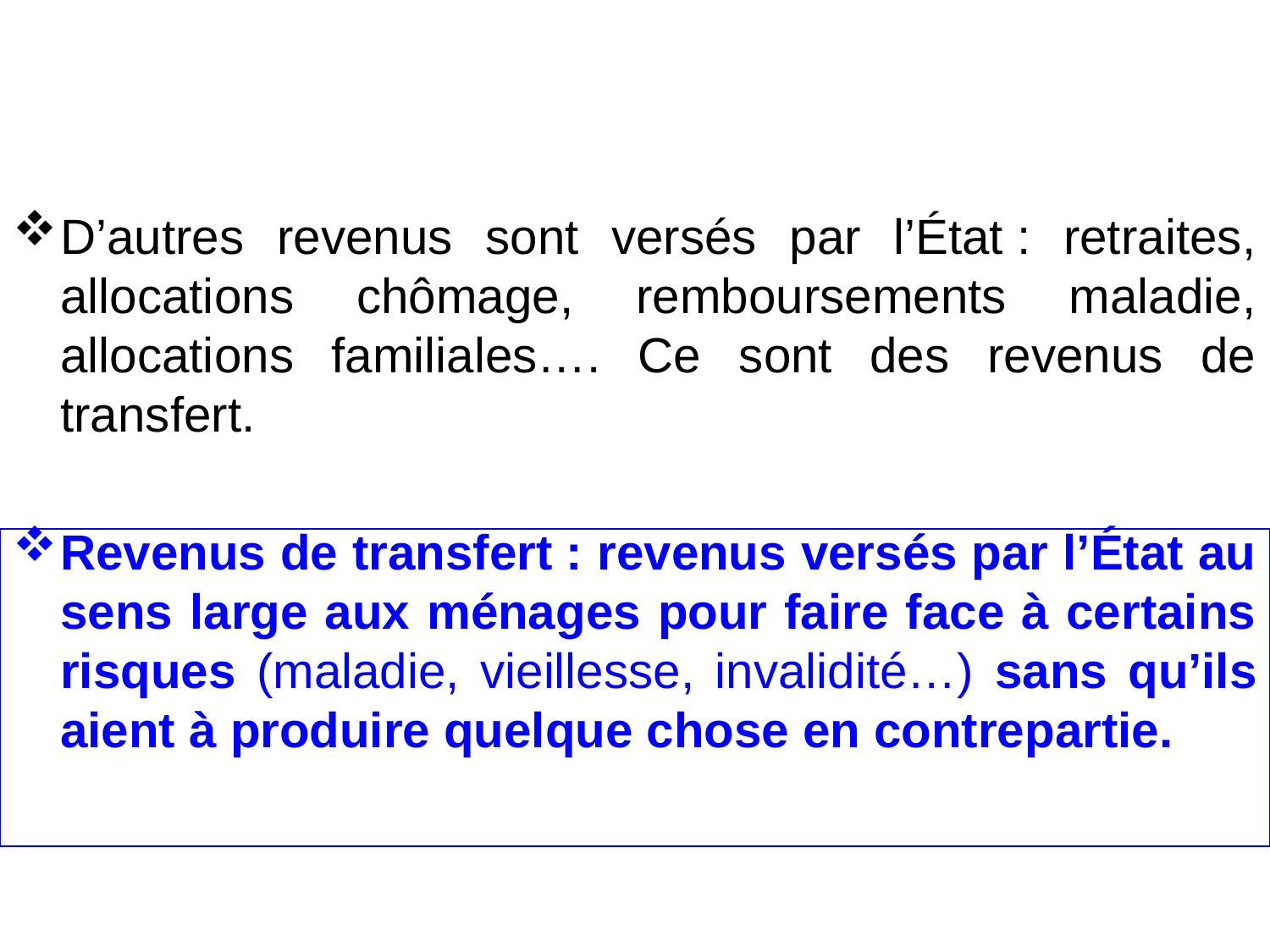

D’autres revenus sont versés par l’État : retraites, allocations chômage, remboursements maladie, allocations familiales…. Ce sont des revenus de transfert.

Revenus de transfert : revenus versés par l’État au sens large aux ménages pour faire face à certains risques (maladie, vieillesse, invalidité…) sans qu’ils aient à produire quelque chose en contrepartie.